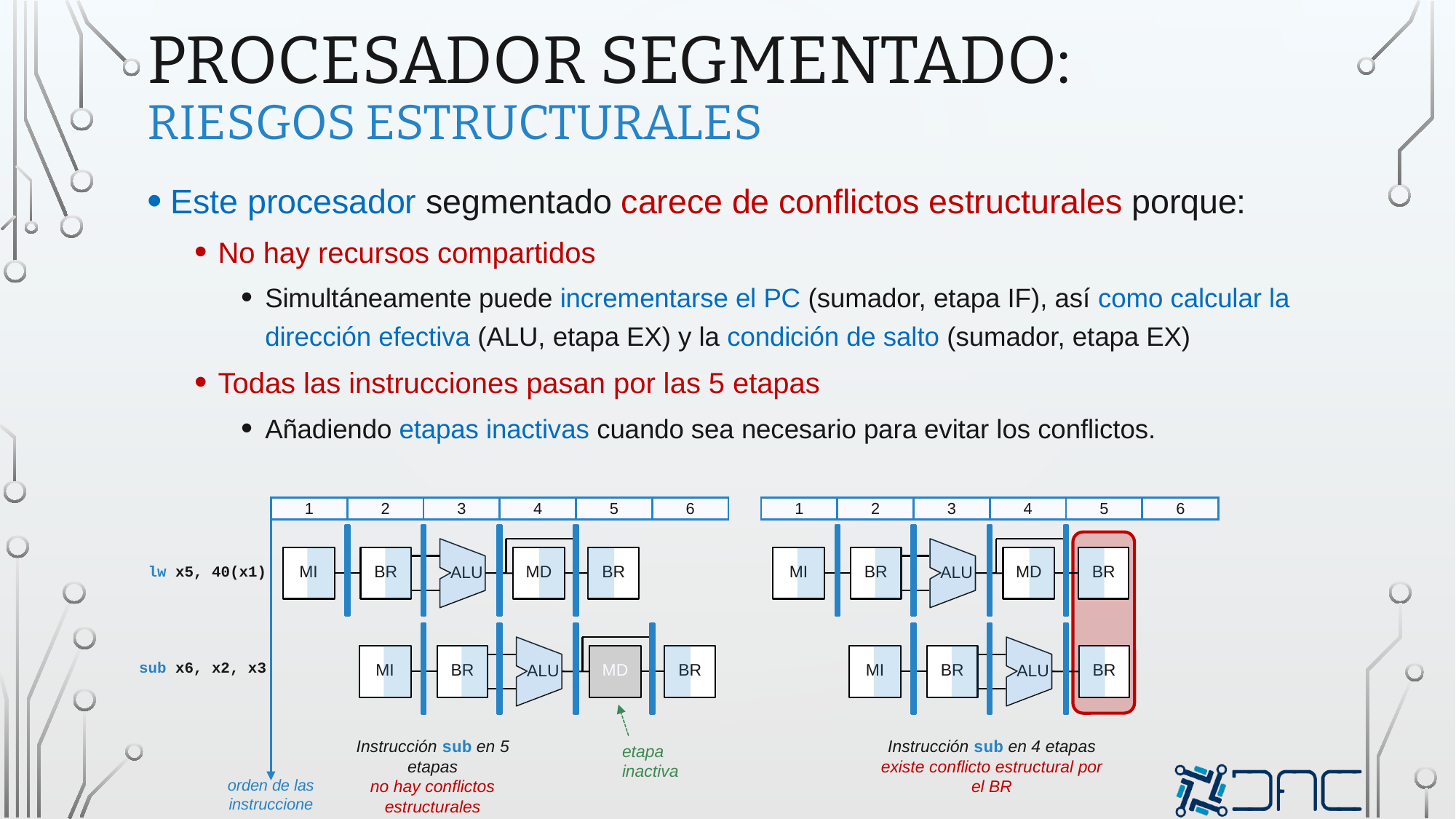

# procesador segmentado: Riesgos estructurales
Este procesador segmentado carece de conflictos estructurales porque:
No hay recursos compartidos
Simultáneamente puede incrementarse el PC (sumador, etapa IF), así como calcular la dirección efectiva (ALU, etapa EX) y la condición de salto (sumador, etapa EX)
Todas las instrucciones pasan por las 5 etapas
Añadiendo etapas inactivas cuando sea necesario para evitar los conflictos.

| 1 | 2 | 3 | 4 | 5 | 6 |
| --- | --- | --- | --- | --- | --- |
| 1 | 2 | 3 | 4 | 5 | 6 |
| --- | --- | --- | --- | --- | --- |

MI
BR
MD
BR
MI
BR
MD
BR

ALU
ALU
lw x5, 40(x1)

MI
BR
MD
BR
MI
BR
BR

sub x6, x2, x3
ALU
ALU
Instrucción sub en 5 etapas
no hay conflictos estructurales
Instrucción sub en 4 etapas
existe conflicto estructural por el BR
etapa inactiva
orden de las
instrucciones